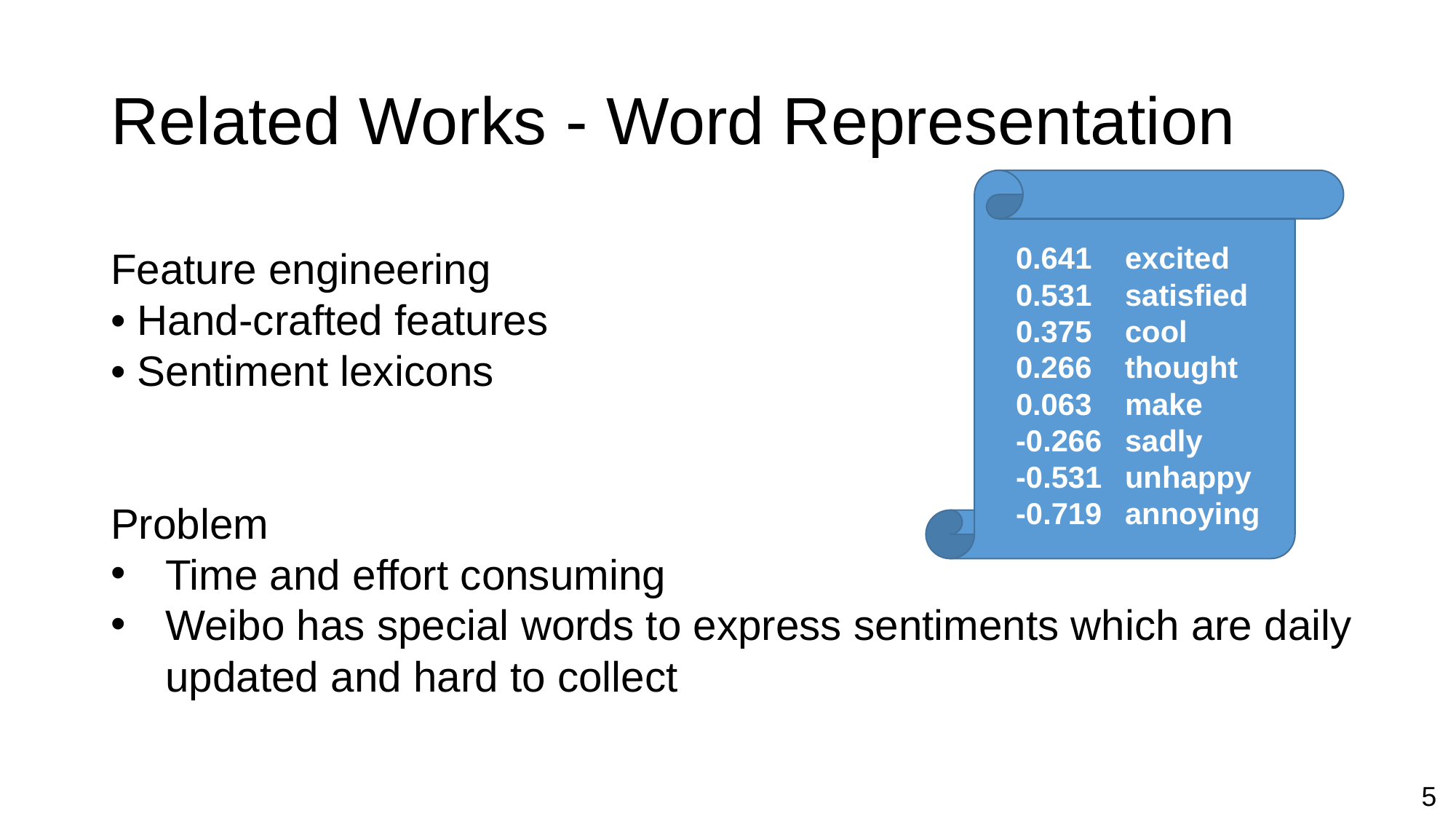

# Related Works - Word Representation

0.641	excited
0.531	satisfied
0.375	cool
0.266	thought
0.063	make
-0.266	sadly
-0.531	unhappy
-0.719	annoying

Feature engineering
• Hand-crafted features
• Sentiment lexicons

Problem
Time and effort consuming
Weibo has special words to express sentiments which are daily updated and hard to collect

5